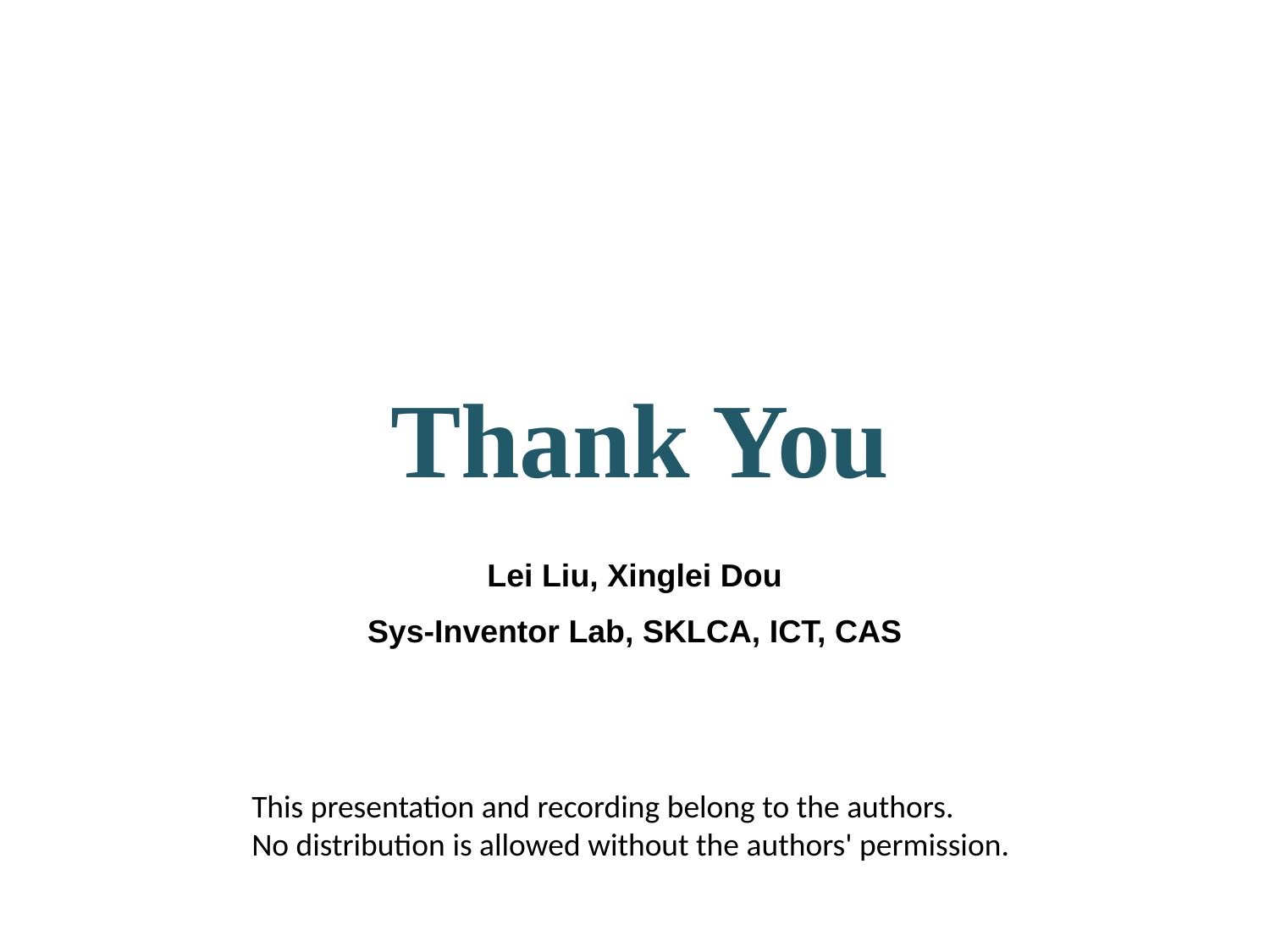

# Thank You
Lei Liu, Xinglei Dou
Sys-Inventor Lab, SKLCA, ICT, CAS
This presentation and recording belong to the authors.
No distribution is allowed without the authors' permission.